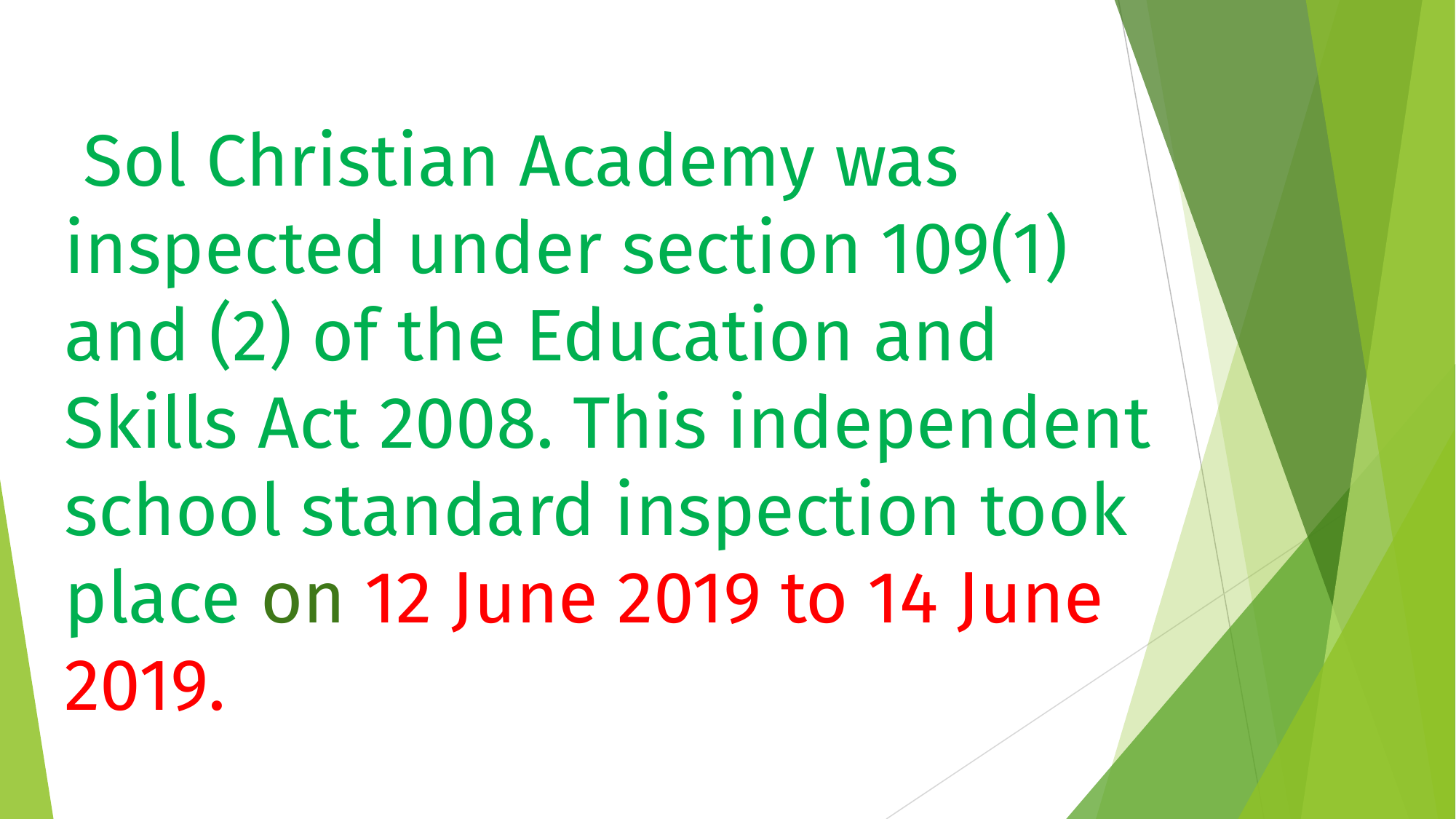

# Sol Christian Academy was   inspected under section 109(1) and (2) of the Education and Skills Act 2008. This independent school standard inspection took place on 12 June 2019 to 14 June 2019.